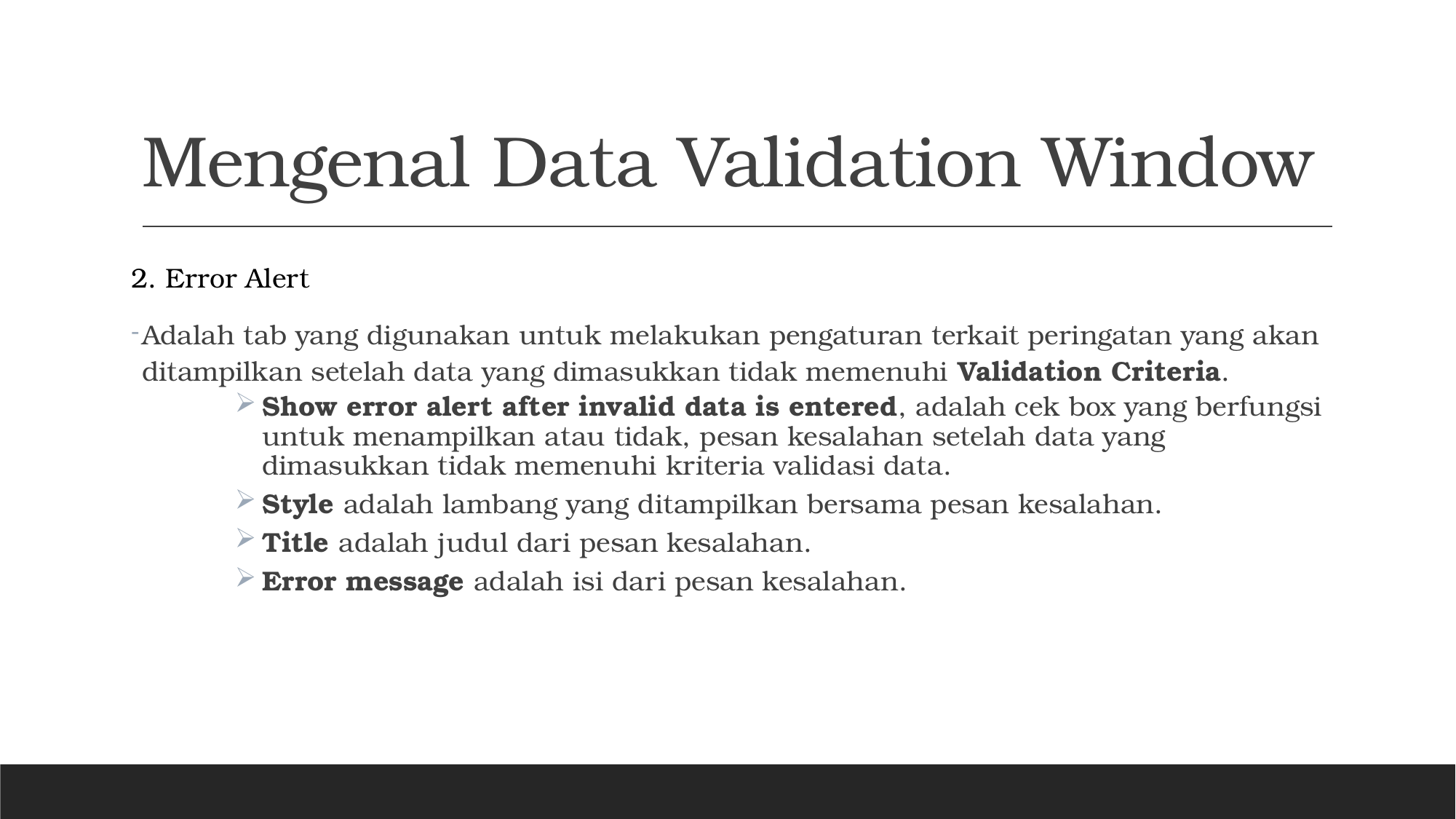

# Mengenal Data Validation Window
2. Error Alert
Adalah tab yang digunakan untuk melakukan pengaturan terkait peringatan yang akan ditampilkan setelah data yang dimasukkan tidak memenuhi Validation Criteria.
Show error alert after invalid data is entered, adalah cek box yang berfungsi untuk menampilkan atau tidak, pesan kesalahan setelah data yang dimasukkan tidak memenuhi kriteria validasi data.
Style adalah lambang yang ditampilkan bersama pesan kesalahan.
Title adalah judul dari pesan kesalahan.
Error message adalah isi dari pesan kesalahan.